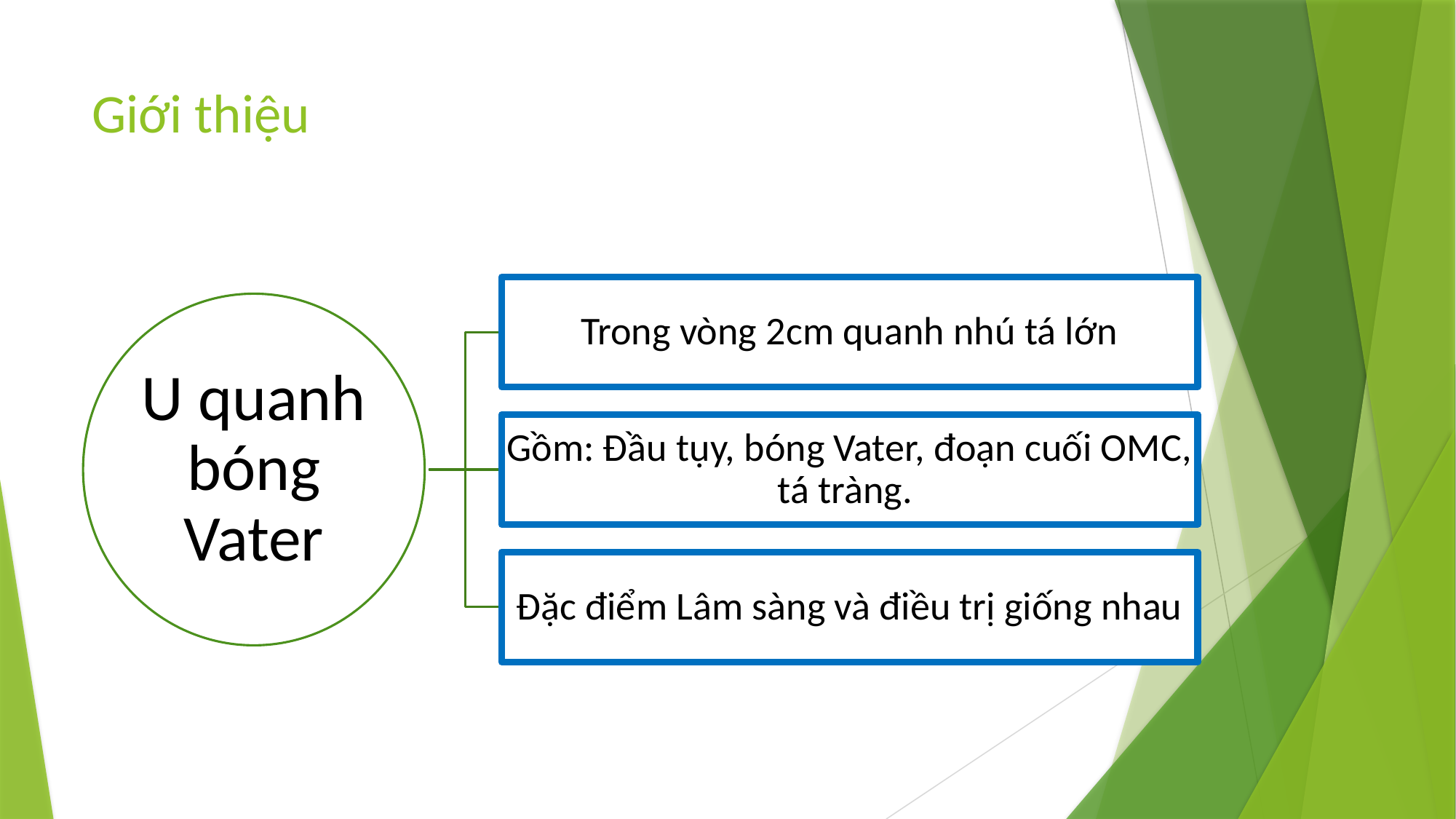

# Giới thiệu

U quanh bóng Vater
Trong vòng 2cm quanh nhú tá lớn
Gồm: Đầu tụy, bóng Vater, đoạn cuối OMC, tá tràng.
Đặc điểm Lâm sàng và điều trị giống nhau